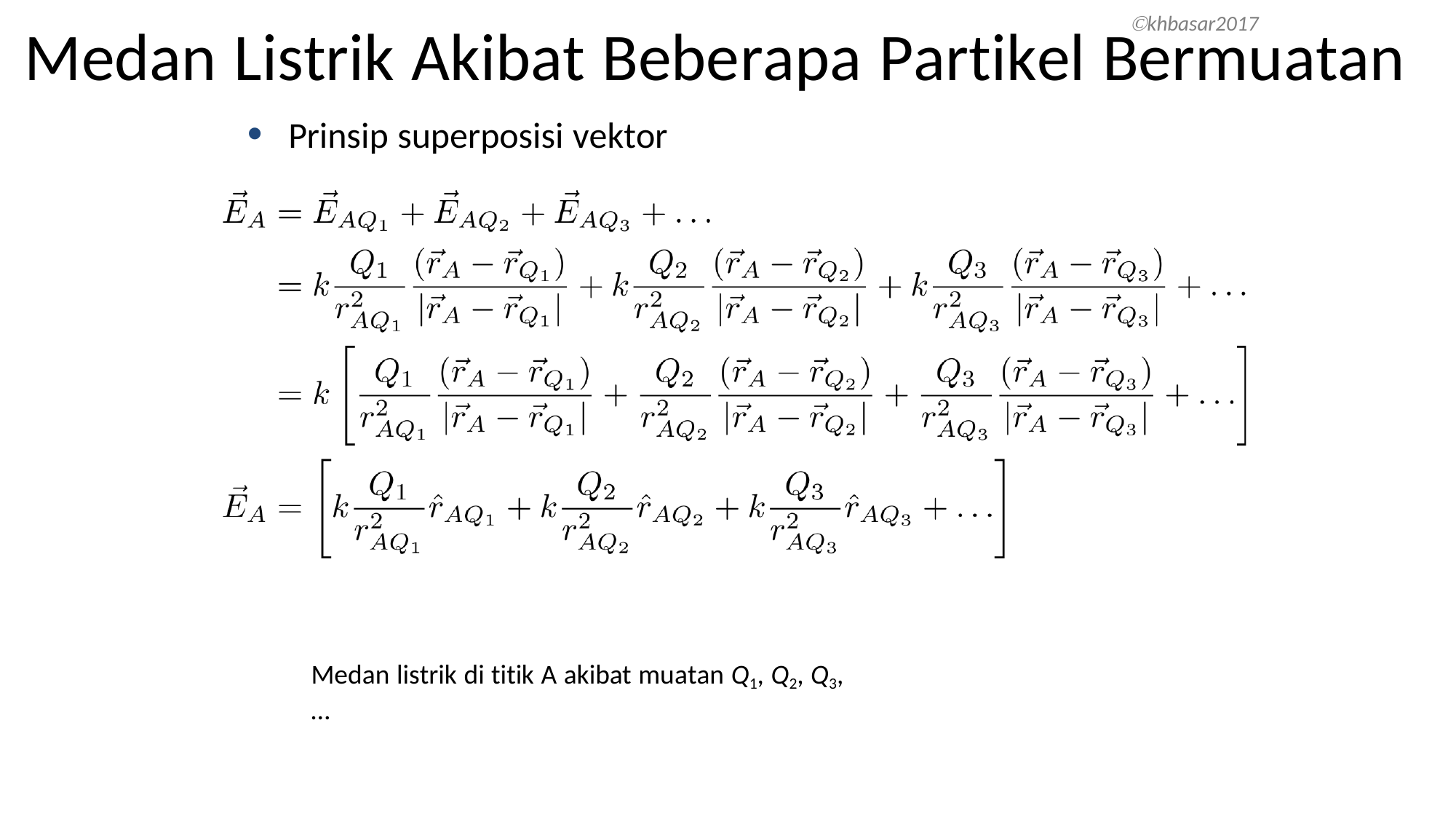

©khbasar2017
# Medan Listrik Akibat Beberapa Partikel Bermuatan
Prinsip superposisi vektor

Medan listrik di titik A akibat muatan Q1, Q2, Q3, …